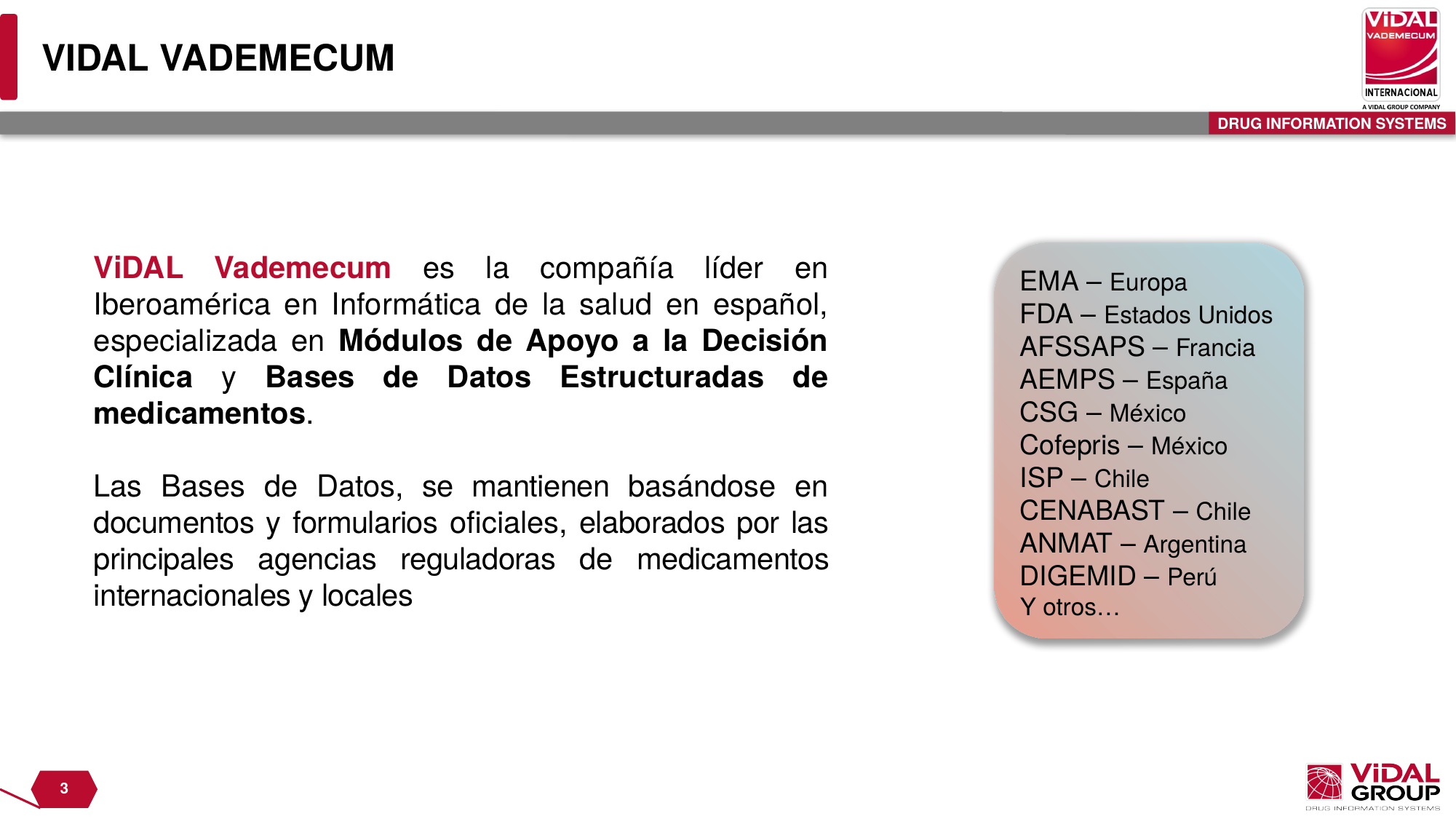

# ViDAL Vademecum
ViDAL Vademecum es la compañía líder en Iberoamérica en Informática de la salud en español, especializada en Módulos de Apoyo a la Decisión Clínica y Bases de Datos Estructuradas de medicamentos.

Las Bases de Datos, se mantienen basándose en documentos y formularios oficiales, elaborados por las principales agencias reguladoras de medicamentos internacionales y locales
EMA – Europa
FDA – Estados Unidos
AFSSAPS – Francia
AEMPS – España
CSG – México
Cofepris – México
ISP – Chile
CENABAST – Chile
ANMAT – Argentina
DIGEMID – Perú
Y otros…